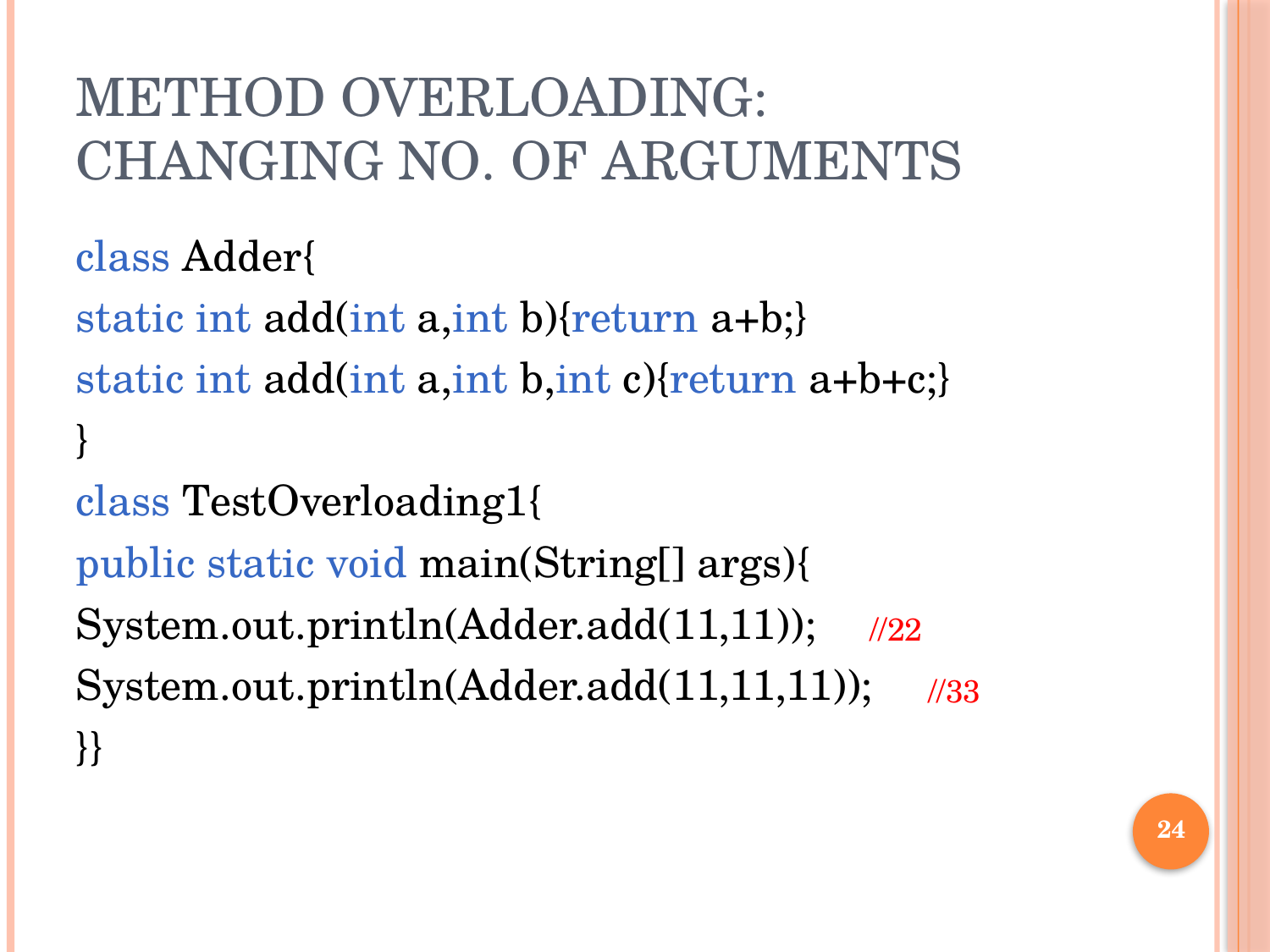

# Method Overloading: changing no. of arguments
class Adder{
static int add(int a,int b){return a+b;}
static int add(int a,int b,int c){return a+b+c;}
}
class TestOverloading1{
public static void main(String[] args){
System.out.println(Adder.add(11,11));
System.out.println(Adder.add(11,11,11));
}}
//22
//33
24